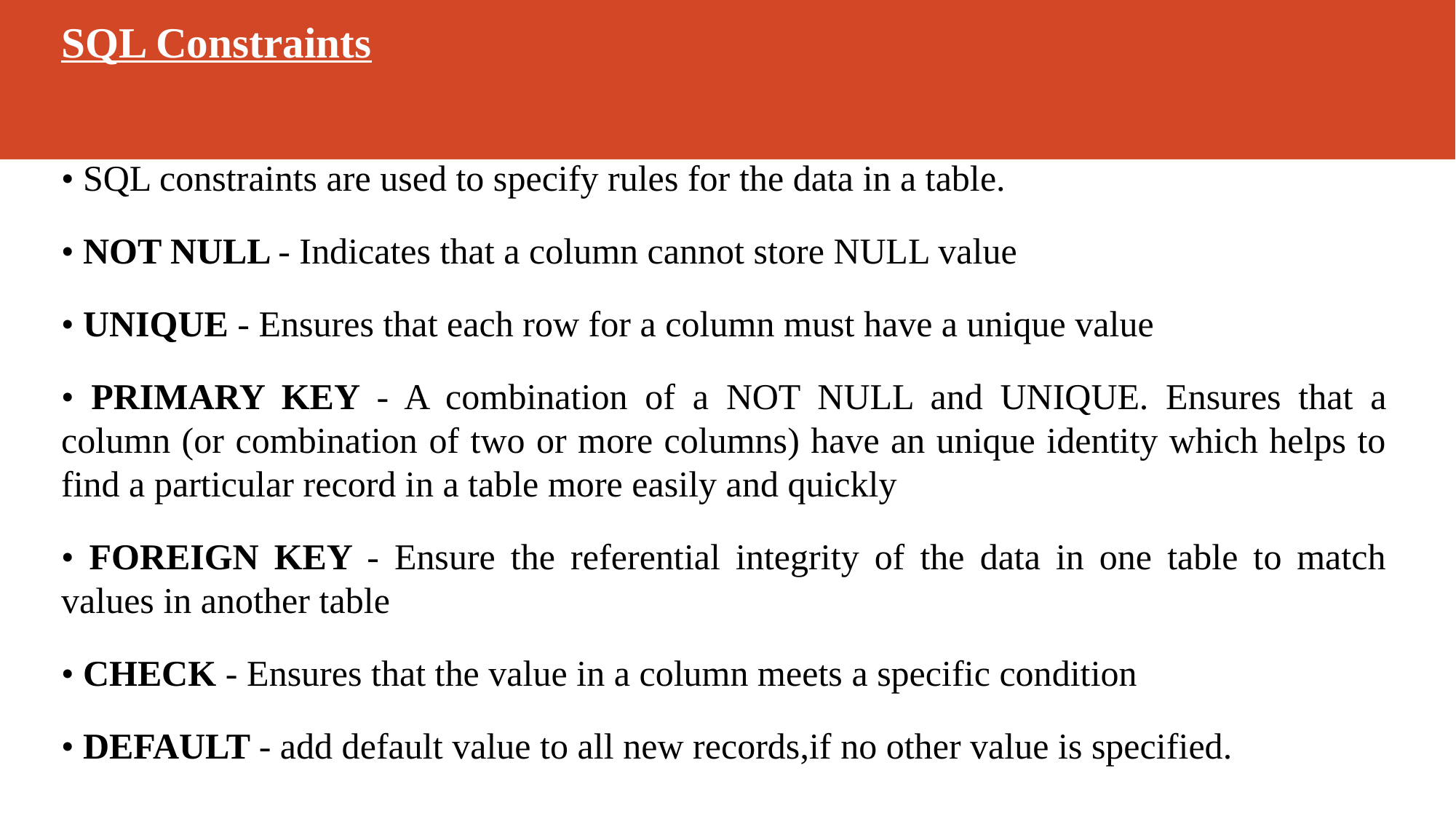

# SQL Constraints
• SQL constraints are used to specify rules for the data in a table.
• NOT NULL - Indicates that a column cannot store NULL value
• UNIQUE - Ensures that each row for a column must have a unique value
• PRIMARY KEY - A combination of a NOT NULL and UNIQUE. Ensures that a column (or combination of two or more columns) have an unique identity which helps to find a particular record in a table more easily and quickly
• FOREIGN KEY - Ensure the referential integrity of the data in one table to match values in another table
• CHECK - Ensures that the value in a column meets a specific condition
• DEFAULT - add default value to all new records,if no other value is specified.